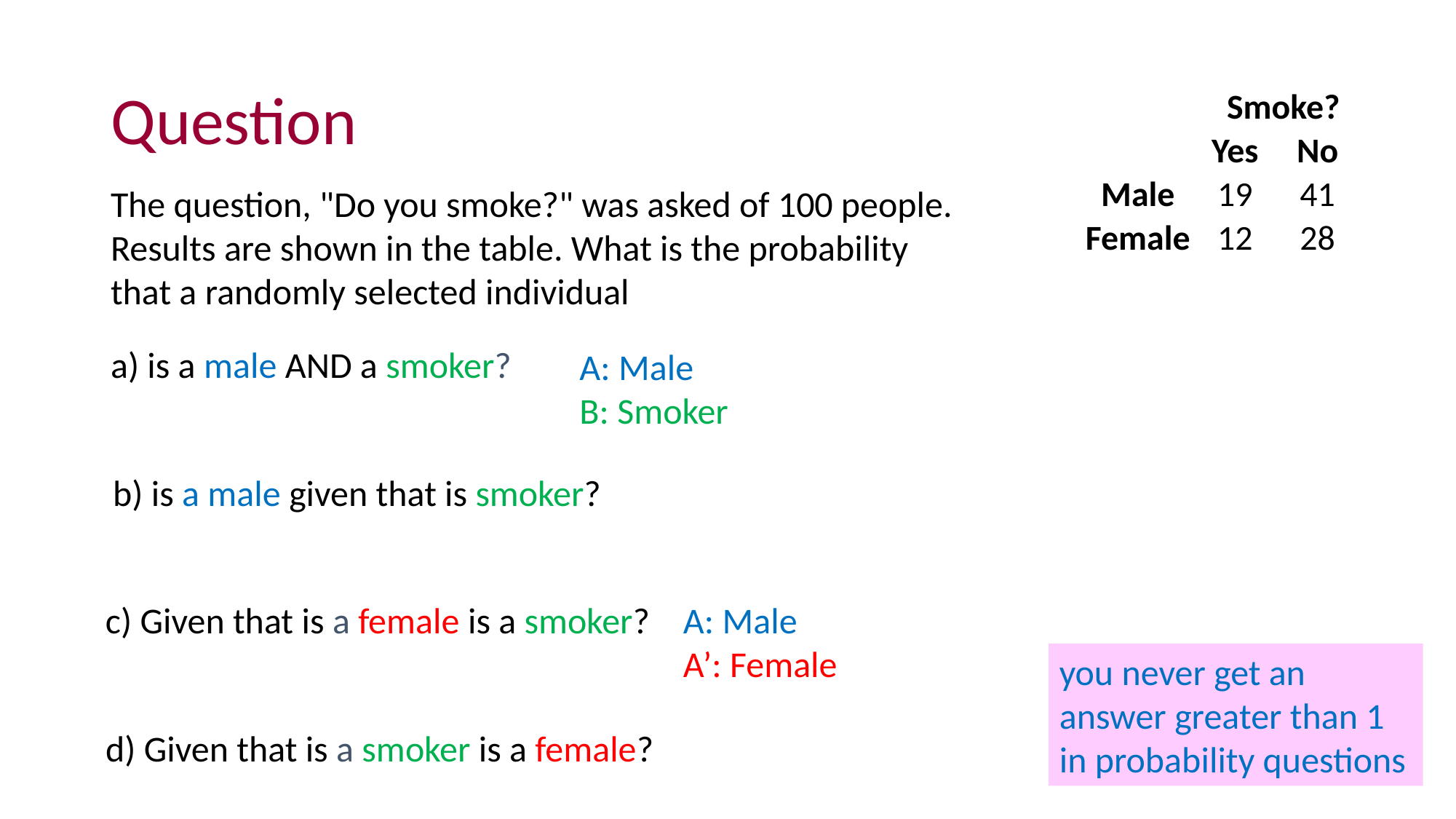

# Question
|  | Smoke? |  |
| --- | --- | --- |
| . | Yes | No |
| Male | 19 | 41 |
| Female | 12 | 28 |
The question, "Do you smoke?" was asked of 100 people. Results are shown in the table. What is the probability that a randomly selected individual
a) is a male AND a smoker?
A: Male
B: Smoker
b) is a male given that is smoker?
c) Given that is a female is a smoker?
A: Male
A’: Female
you never get an answer greater than 1 in probability questions
d) Given that is a smoker is a female?